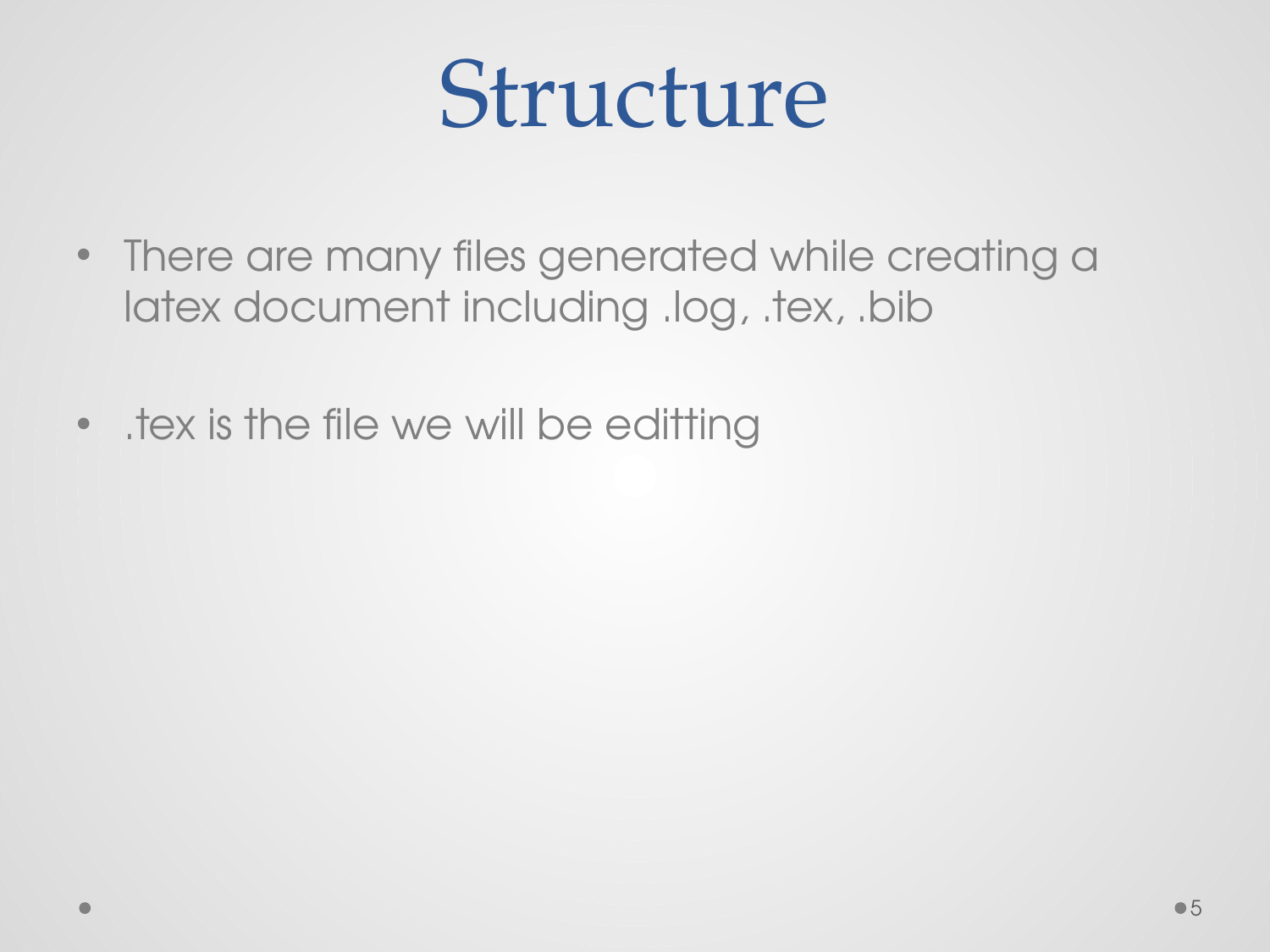

Structure
There are many files generated while creating a latex document including .log, .tex, .bib

.tex is the file we will be editting
5